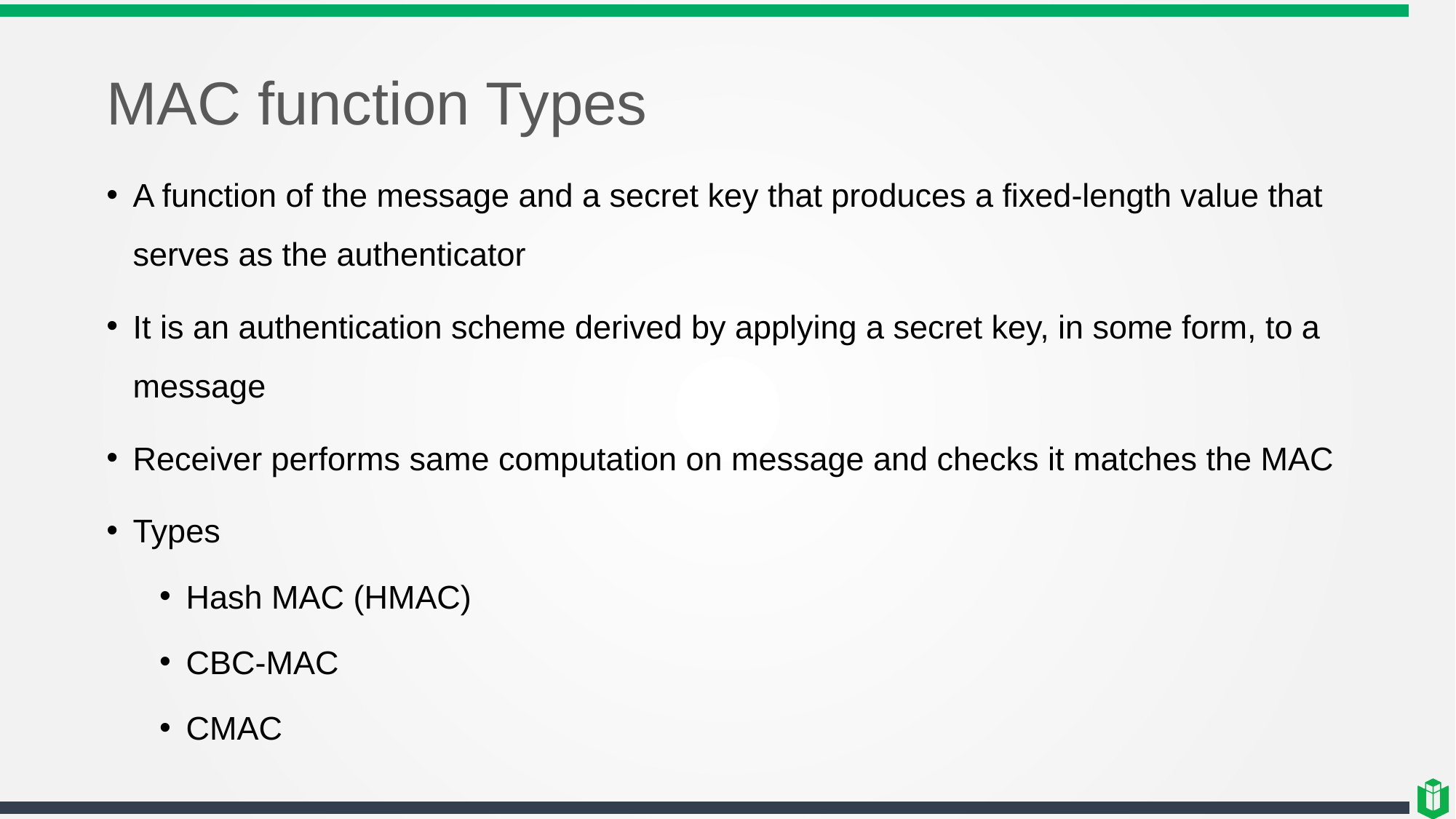

# MAC function Types
A function of the message and a secret key that produces a fixed-length value that serves as the authenticator
It is an authentication scheme derived by applying a secret key, in some form, to a message
Receiver performs same computation on message and checks it matches the MAC
Types
Hash MAC (HMAC)
CBC-MAC
CMAC